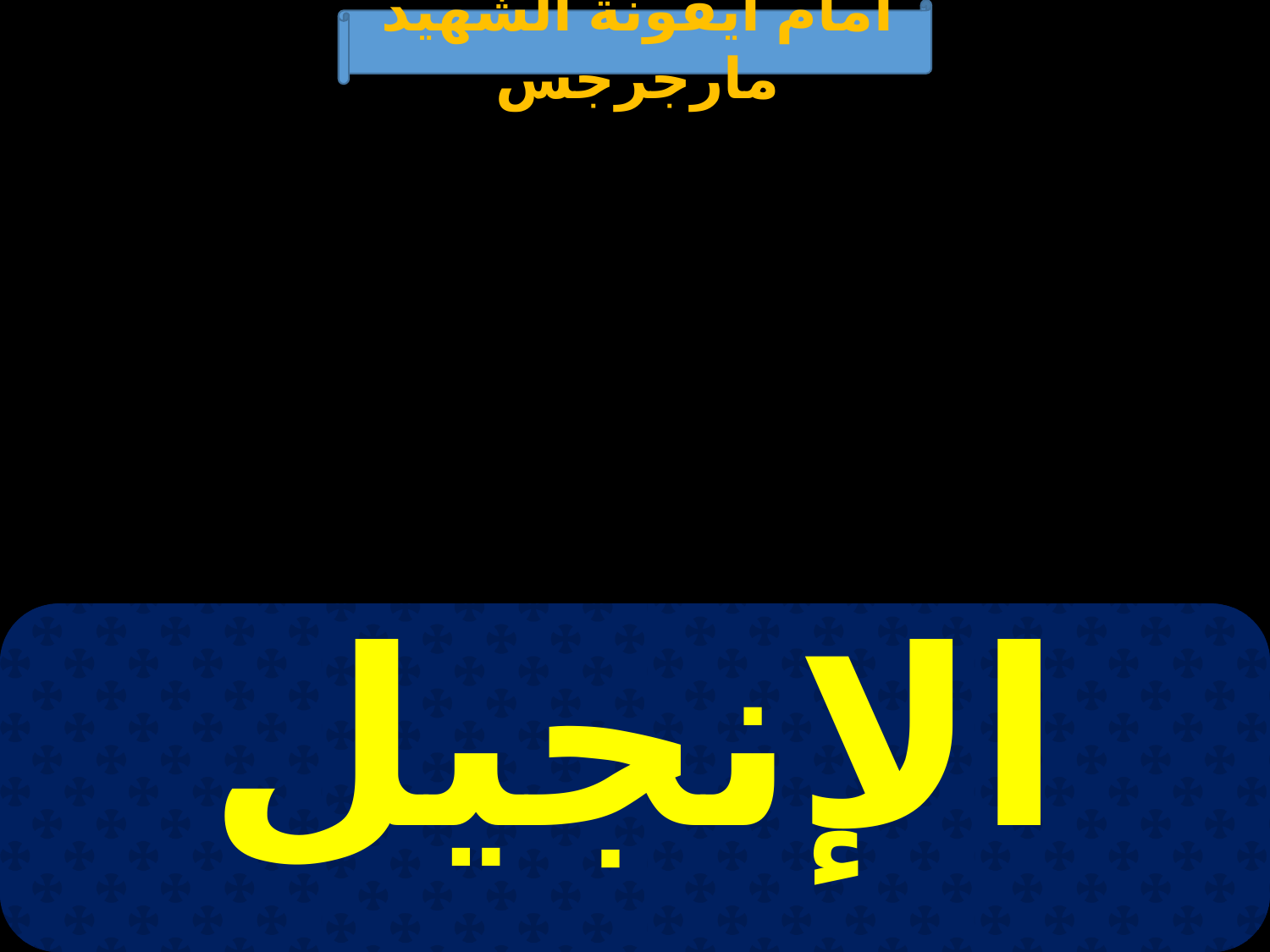

أمام أيقونة الشهيد مارجرجس
| الإنجيل |
| --- |